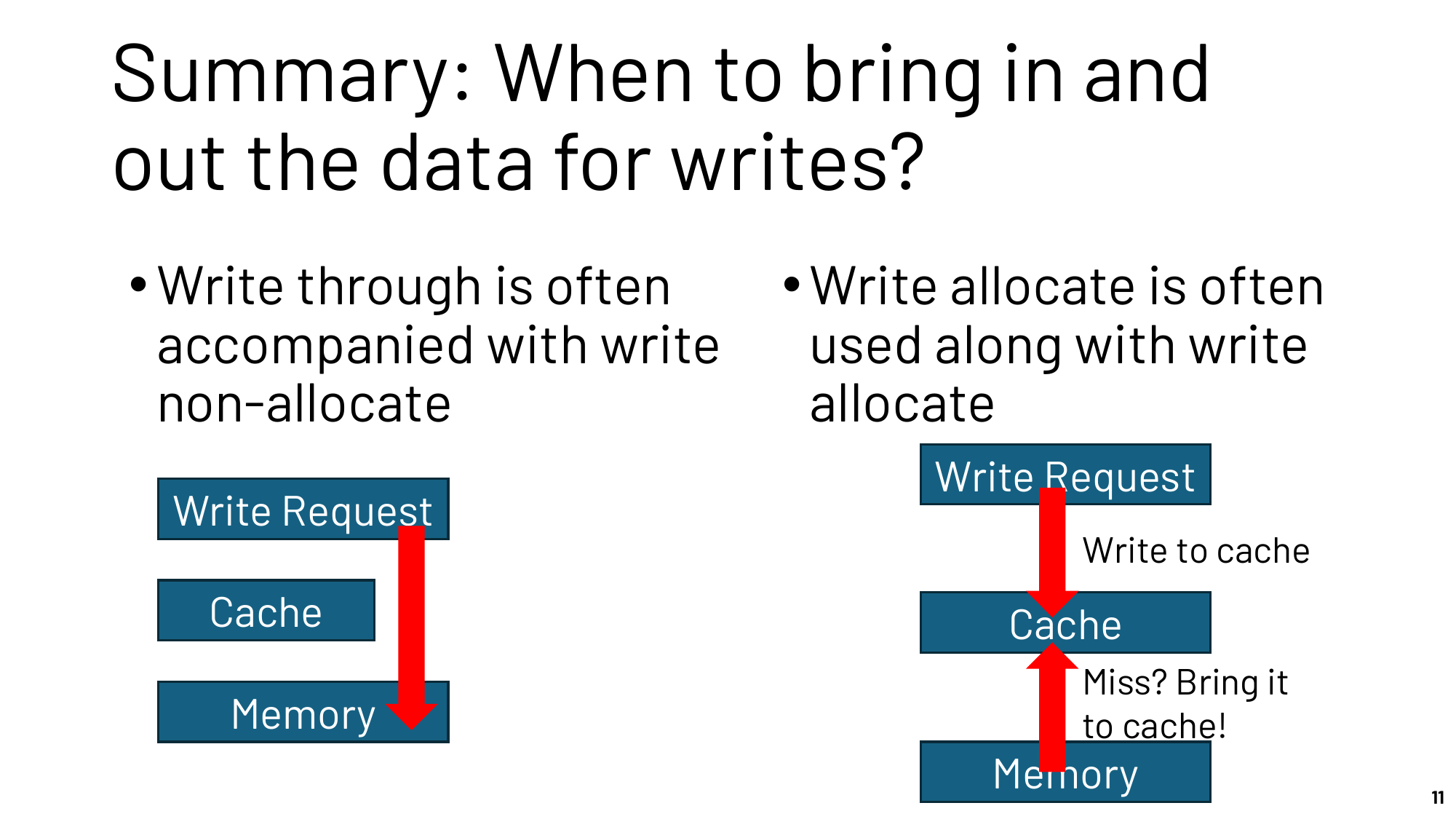

# Summary: When to bring in and out the data for writes?
Write through is often accompanied with write non-allocate
Write allocate is often used along with write allocate
Write Request
Write Request

Write to cache

Cache
Cache

Miss? Bring it to cache!
Memory
Memory
11